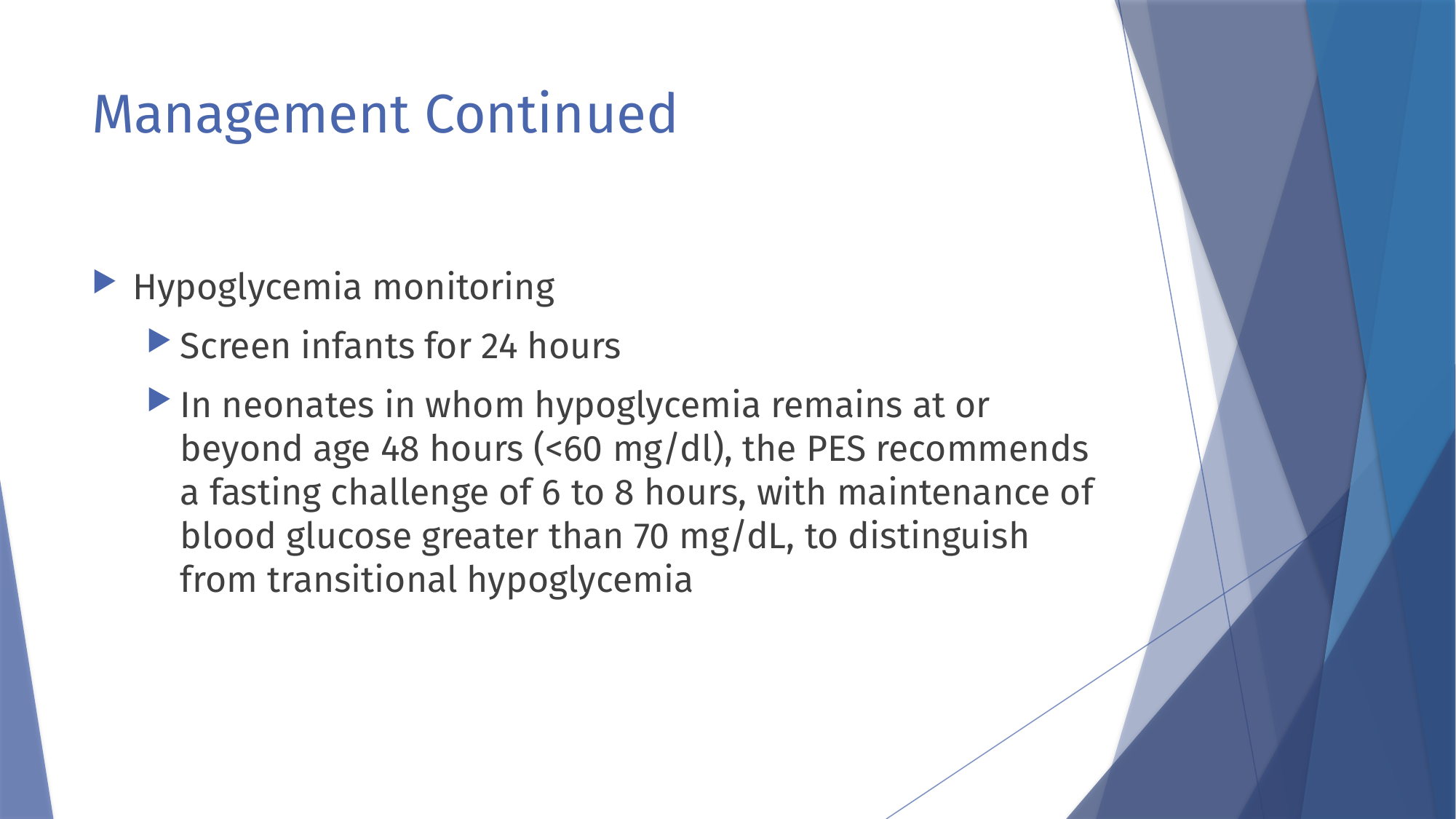

# Management Continued
Hypoglycemia monitoring
Screen infants for 24 hours
In neonates in whom hypoglycemia remains at or beyond age 48 hours (<60 mg/dl), the PES recommends a fasting challenge of 6 to 8 hours, with maintenance of blood glucose greater than 70 mg/dL, to distinguish from transitional hypoglycemia